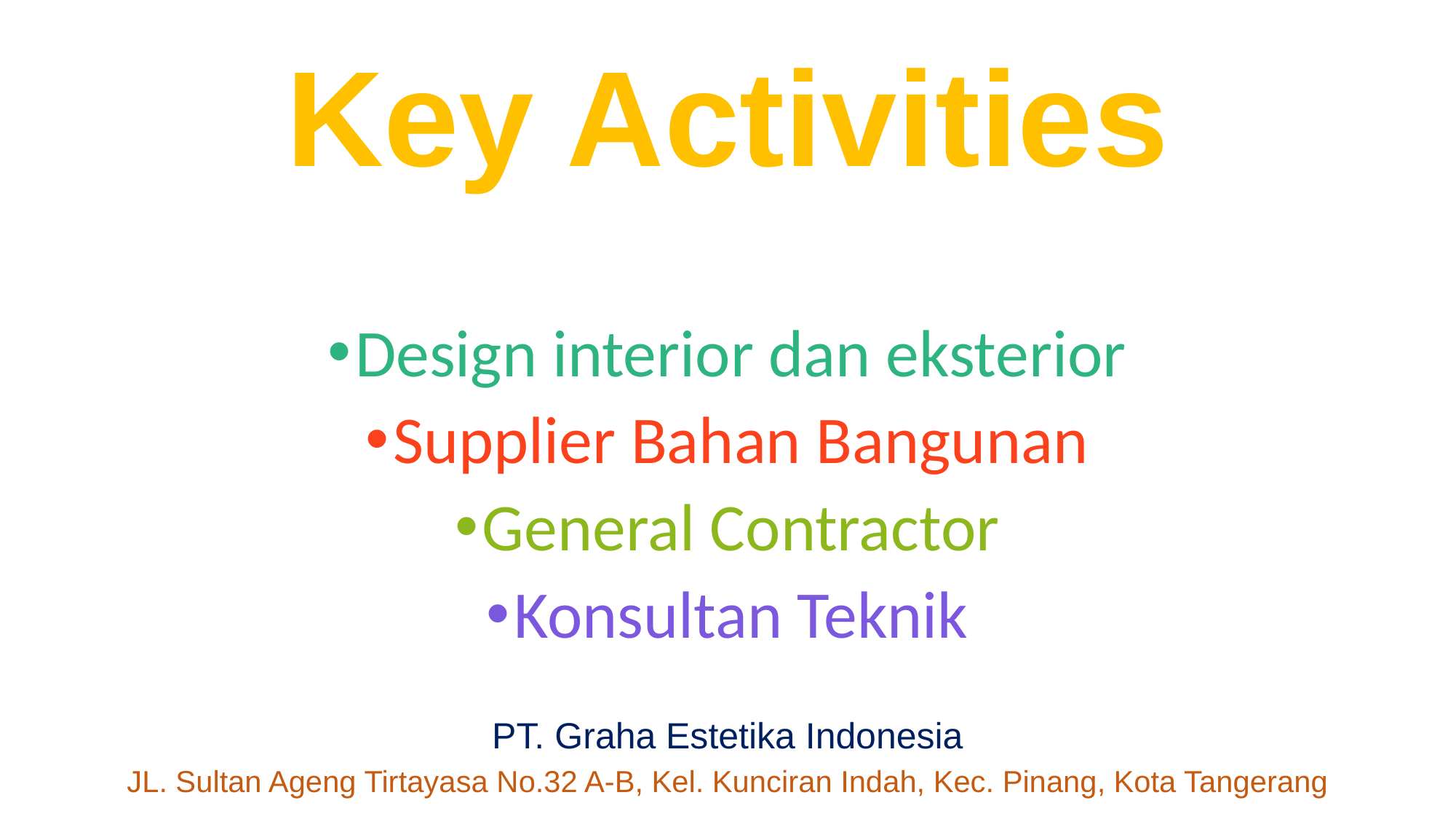

# Key Activities

Design interior dan eksterior
Supplier Bahan Bangunan
General Contractor
Konsultan Teknik
PT. Graha Estetika Indonesia
JL. Sultan Ageng Tirtayasa No.32 A-B, Kel. Kunciran Indah, Kec. Pinang, Kota Tangerang